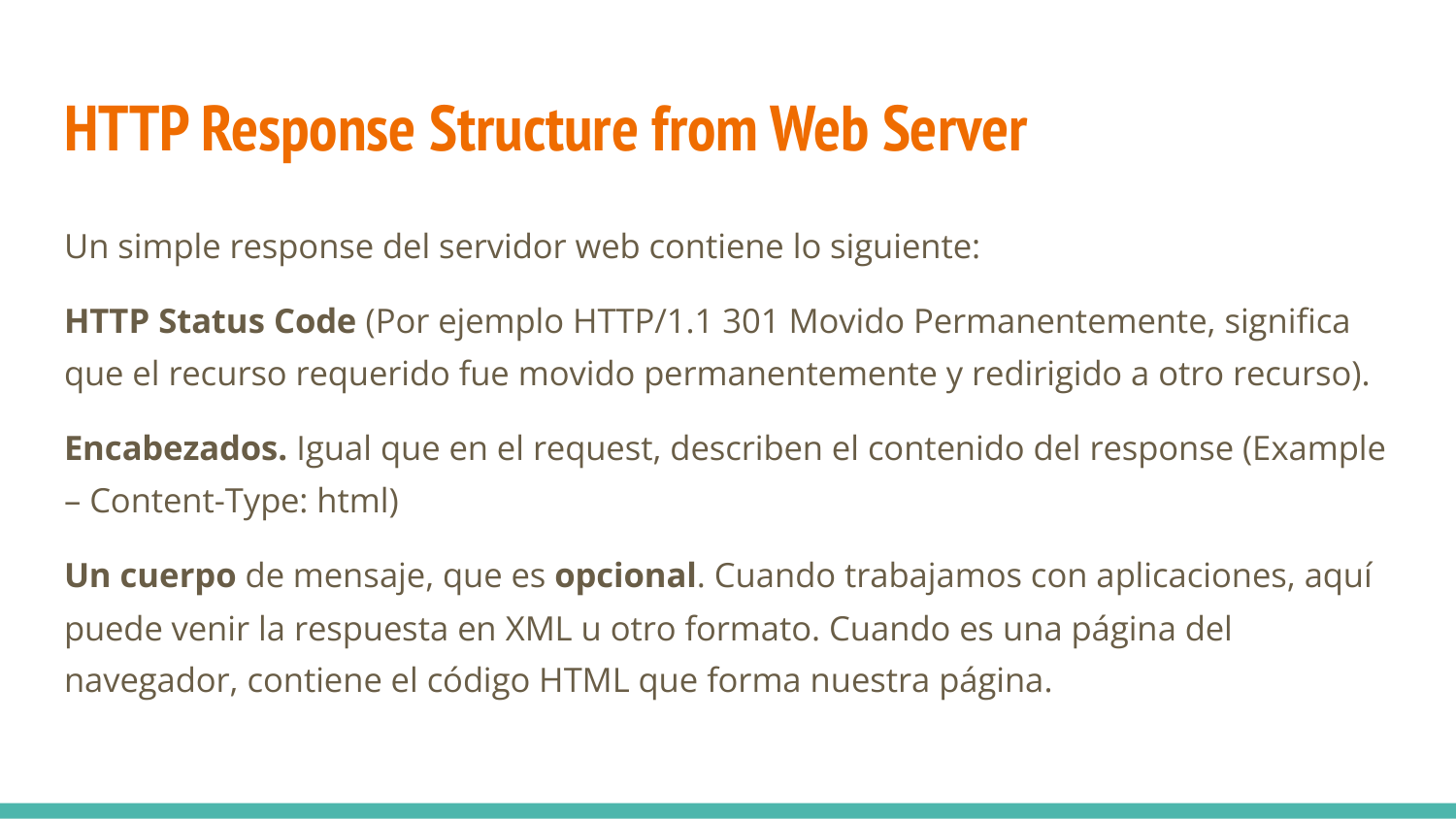

# HTTP Response Structure from Web Server
Un simple response del servidor web contiene lo siguiente:
HTTP Status Code (Por ejemplo HTTP/1.1 301 Movido Permanentemente, significa que el recurso requerido fue movido permanentemente y redirigido a otro recurso).
Encabezados. Igual que en el request, describen el contenido del response (Example – Content-Type: html)
Un cuerpo de mensaje, que es opcional. Cuando trabajamos con aplicaciones, aquí puede venir la respuesta en XML u otro formato. Cuando es una página del navegador, contiene el código HTML que forma nuestra página.